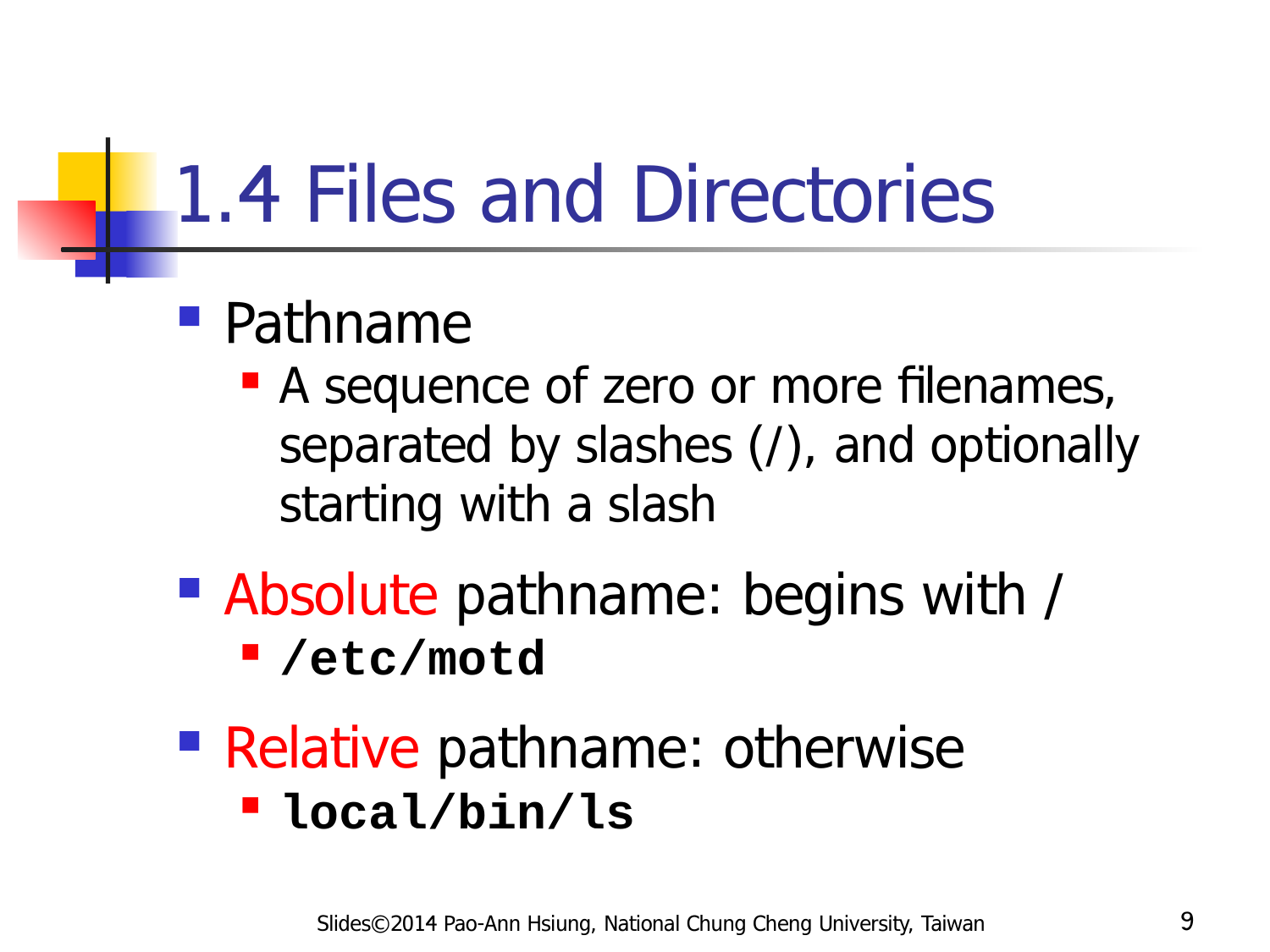

# 1.4 Files and Directories
Pathname
A sequence of zero or more filenames, separated by slashes (/), and optionally starting with a slash
Absolute pathname: begins with /
/etc/motd
Relative pathname: otherwise
local/bin/ls
Slides©2014 Pao-Ann Hsiung, National Chung Cheng University, Taiwan
9